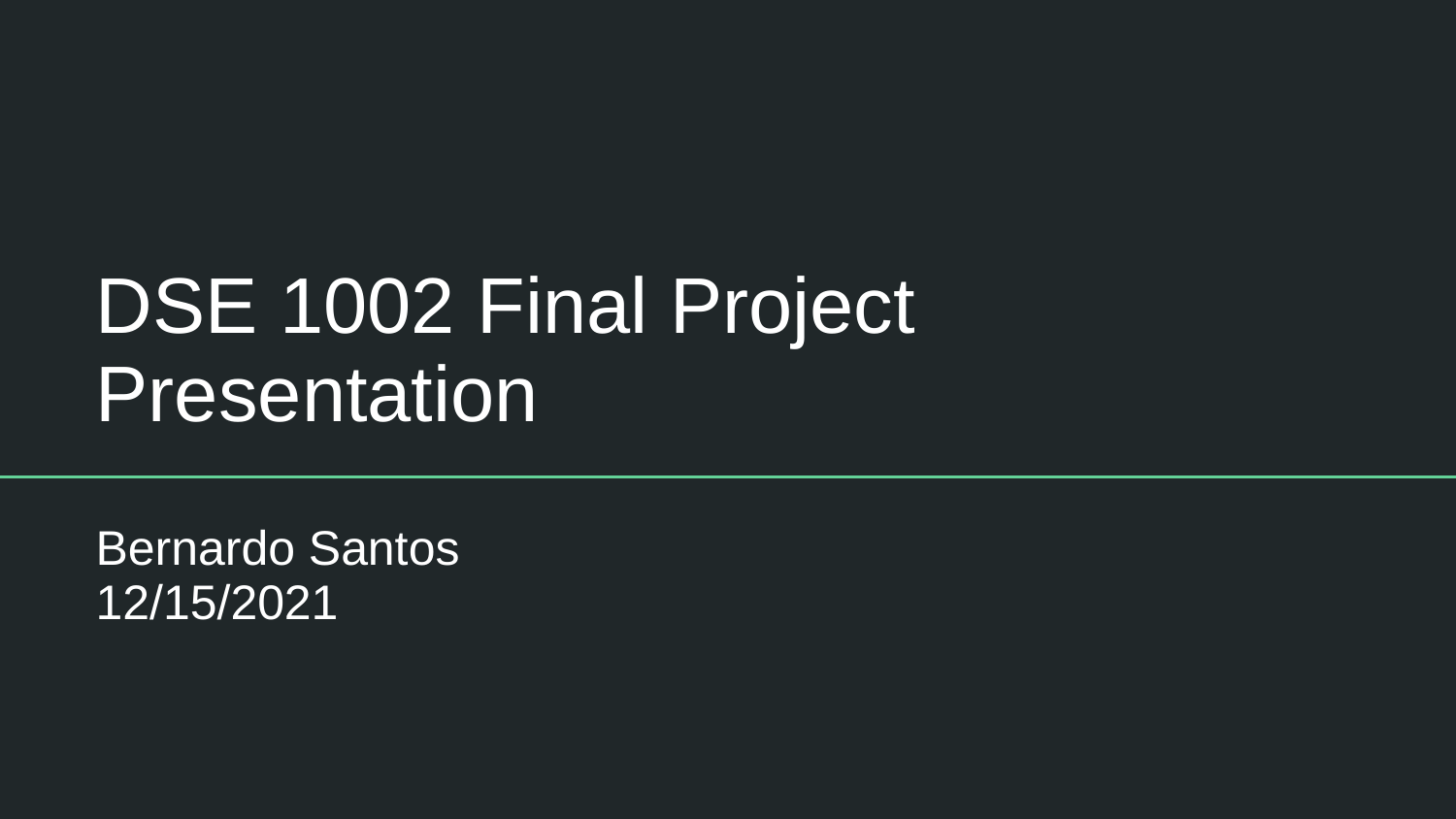

# DSE 1002 Final Project Presentation
Bernardo Santos
12/15/2021